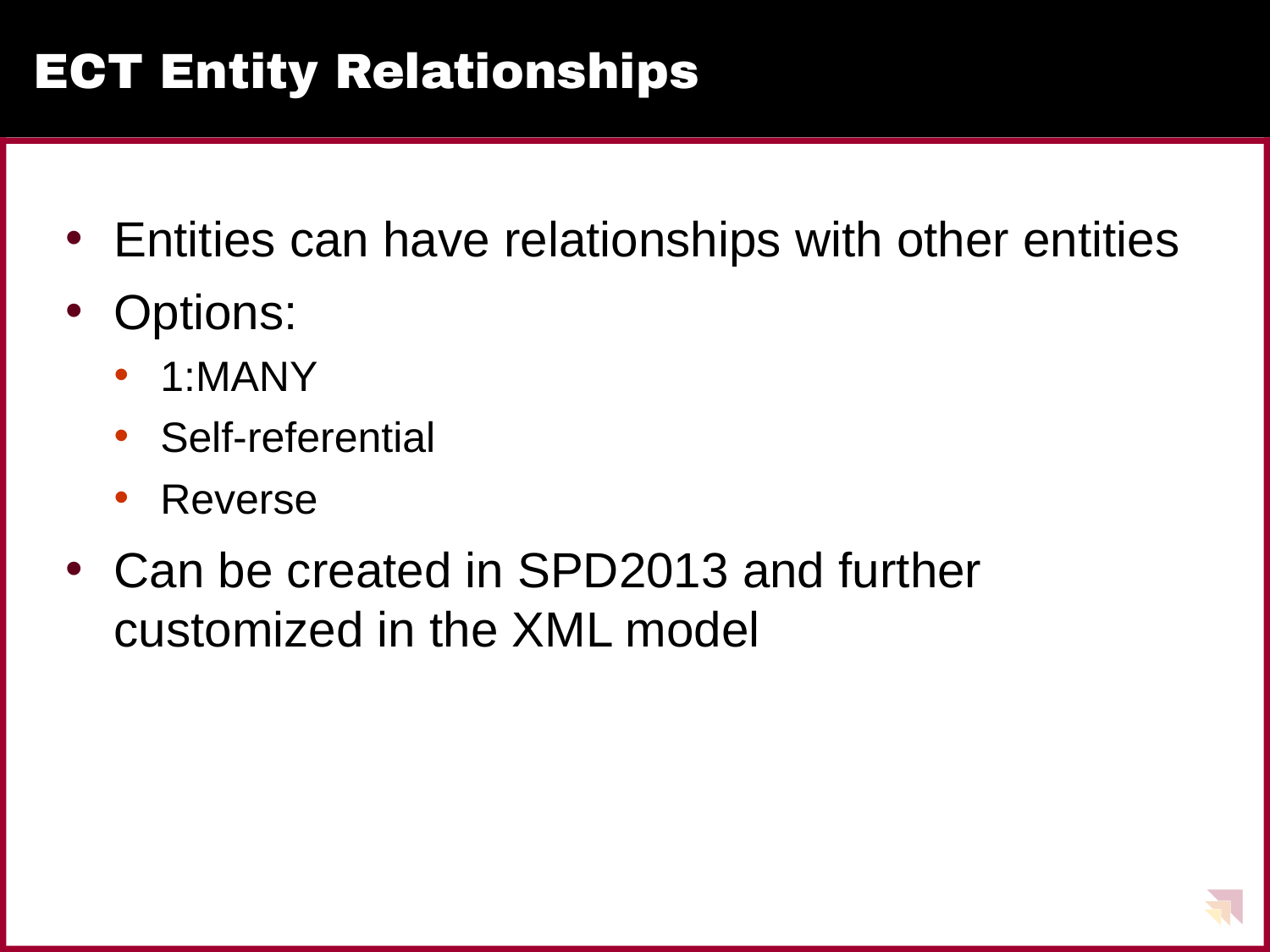

# ECT Entity Relationships
Entities can have relationships with other entities
Options:
1:MANY
Self-referential
Reverse
Can be created in SPD2013 and further customized in the XML model